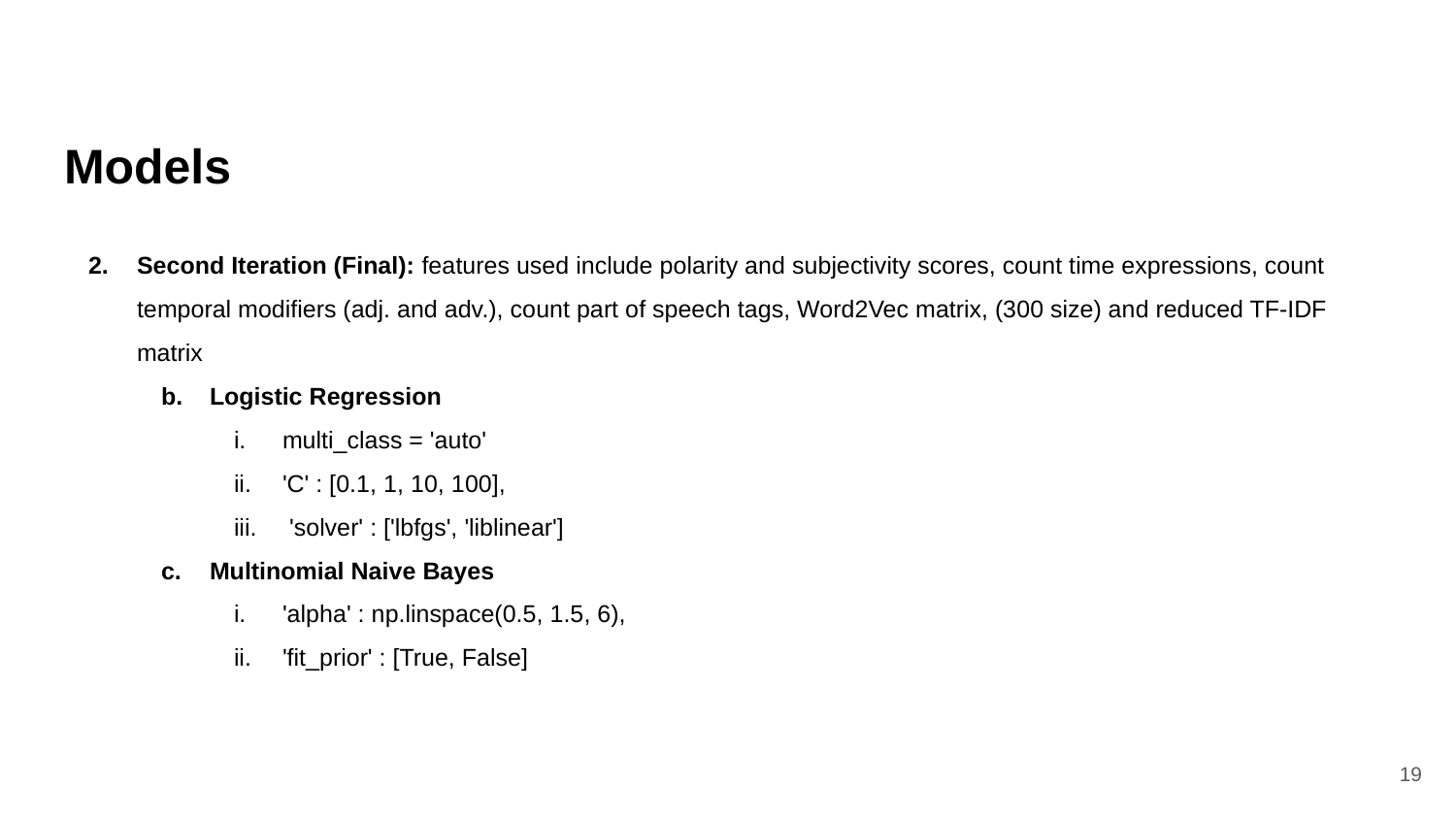

# Models
Second Iteration (Final): features used include polarity and subjectivity scores, count time expressions, count temporal modifiers (adj. and adv.), count part of speech tags, Word2Vec matrix, (300 size) and reduced TF-IDF matrix
Logistic Regression
multi_class = 'auto'
'C' : [0.1, 1, 10, 100],
 'solver' : ['lbfgs', 'liblinear']
Multinomial Naive Bayes
'alpha' : np.linspace(0.5, 1.5, 6),
'fit_prior' : [True, False]
19